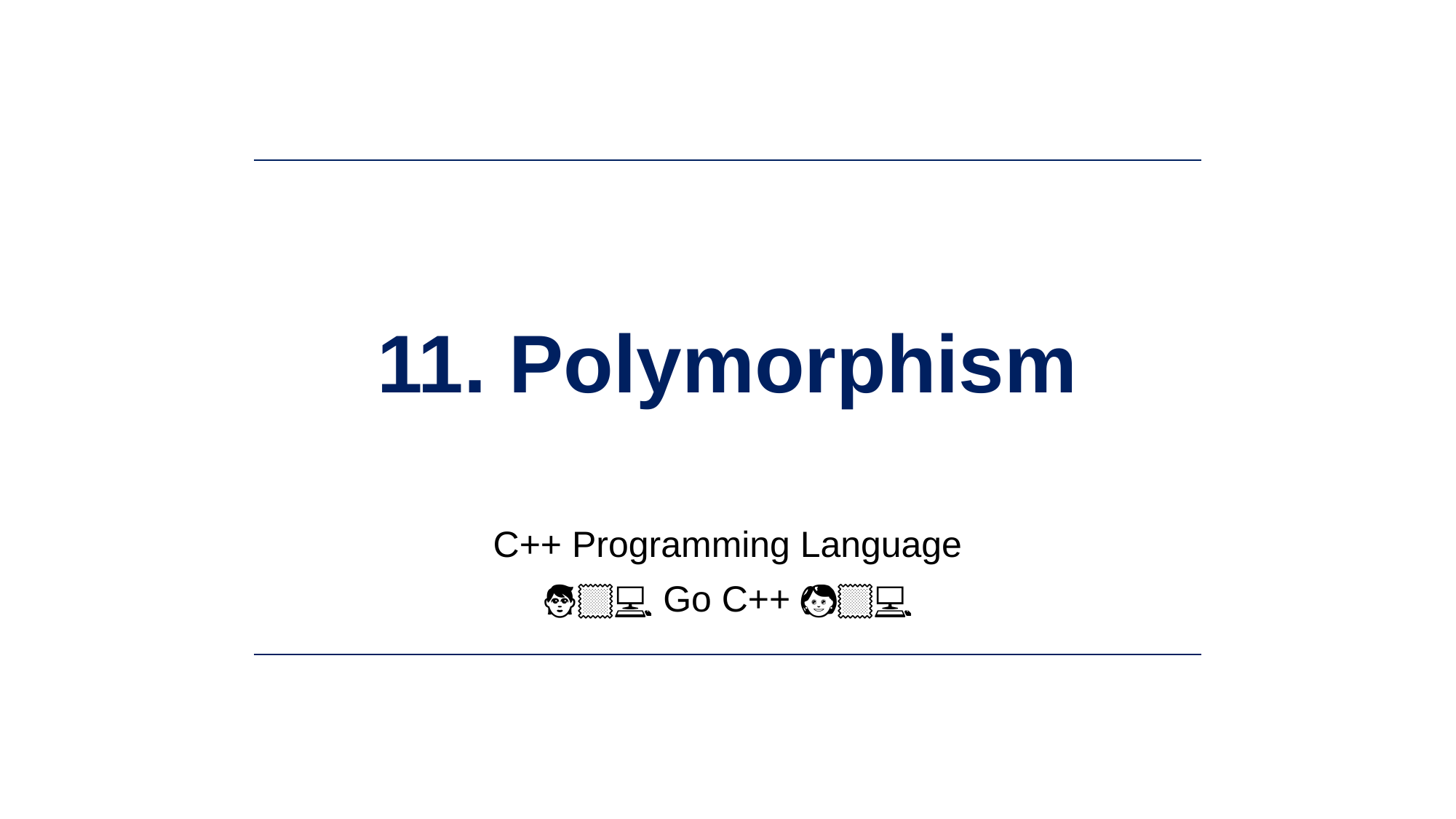

# 11. Polymorphism

C++ Programming Language
🧑🏻‍💻 Go C++ 👩🏻‍💻